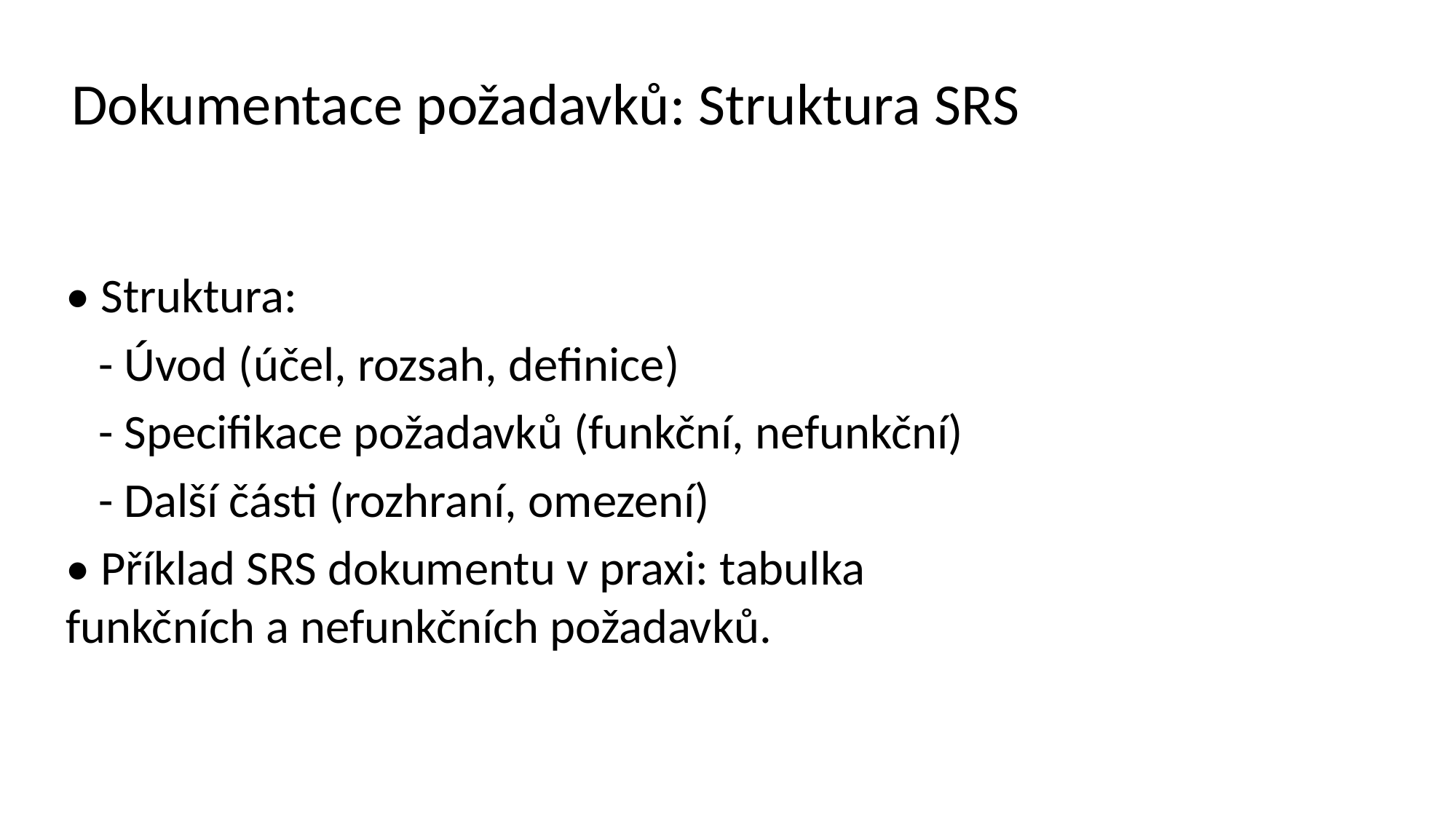

# Dokumentace požadavků: Struktura SRS

• Struktura:
   - Úvod (účel, rozsah, definice)
   - Specifikace požadavků (funkční, nefunkční)
   - Další části (rozhraní, omezení)
• Příklad SRS dokumentu v praxi: tabulka funkčních a nefunkčních požadavků.